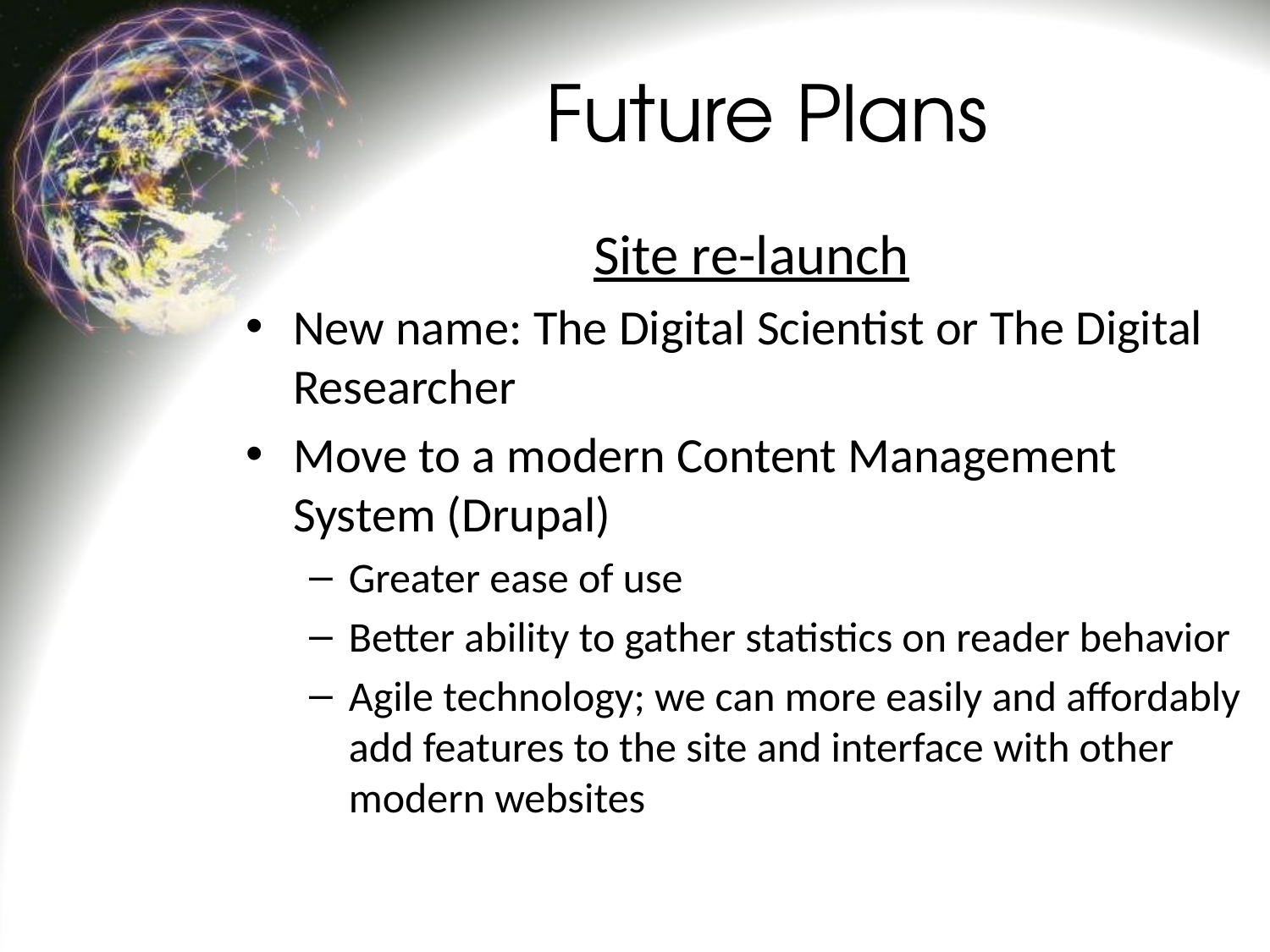

# Future Plans
Site re-launch
New name: The Digital Scientist or The Digital Researcher
Move to a modern Content Management System (Drupal)
Greater ease of use
Better ability to gather statistics on reader behavior
Agile technology; we can more easily and affordably add features to the site and interface with other modern websites